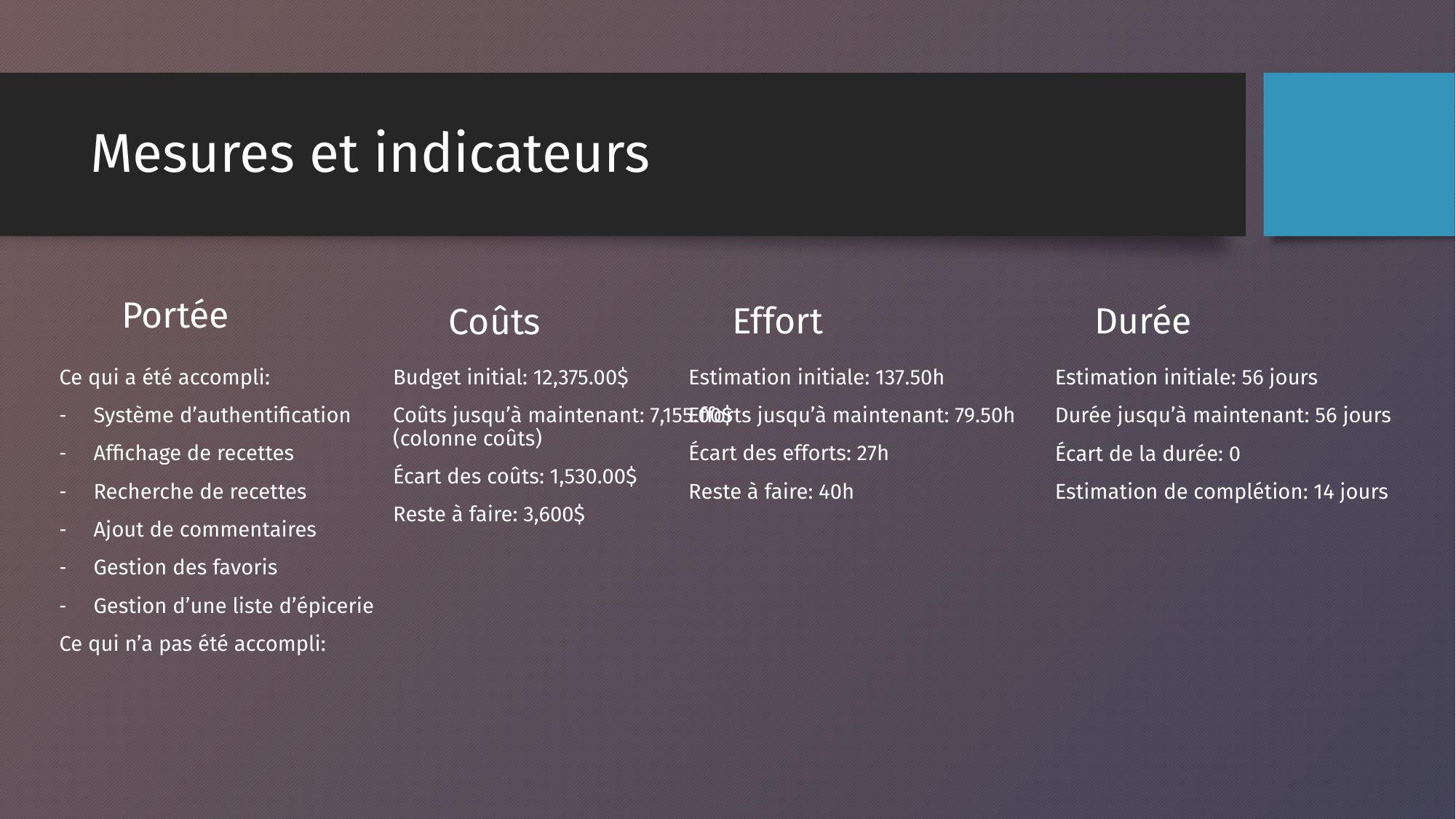

# Mesures et indicateurs
Portée
Durée
Effort
Coûts
Ce qui a été accompli:
Système d’authentification
Affichage de recettes
Recherche de recettes
Ajout de commentaires
Gestion des favoris
Gestion d’une liste d’épicerie
Ce qui n’a pas été accompli:
Budget initial: 12,375.00$
Coûts jusqu’à maintenant: 7,155.00$ (colonne coûts)
Écart des coûts: 1,530.00$
Reste à faire: 3,600$
Estimation initiale: 137.50h
Efforts jusqu’à maintenant: 79.50h
Écart des efforts: 27h
Reste à faire: 40h
Estimation initiale: 56 jours
Durée jusqu’à maintenant: 56 jours
Écart de la durée: 0
Estimation de complétion: 14 jours